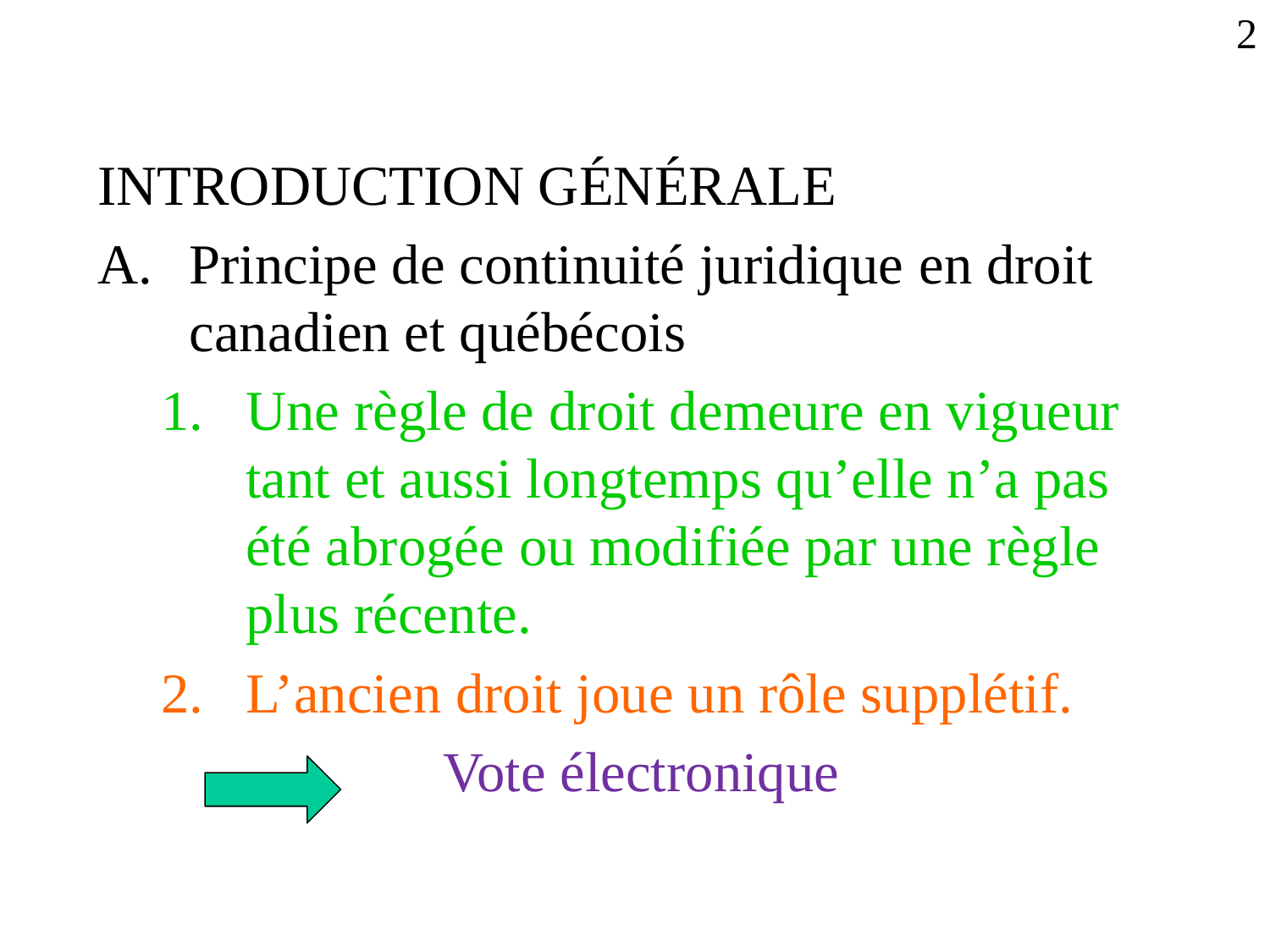

2

INTRODUCTION GÉNÉRALE
Principe de continuité juridique en droit canadien et québécois
Une règle de droit demeure en vigueur tant et aussi longtemps qu’elle n’a pas été abrogée ou modifiée par une règle plus récente.
L’ancien droit joue un rôle supplétif.
		  Vote électronique